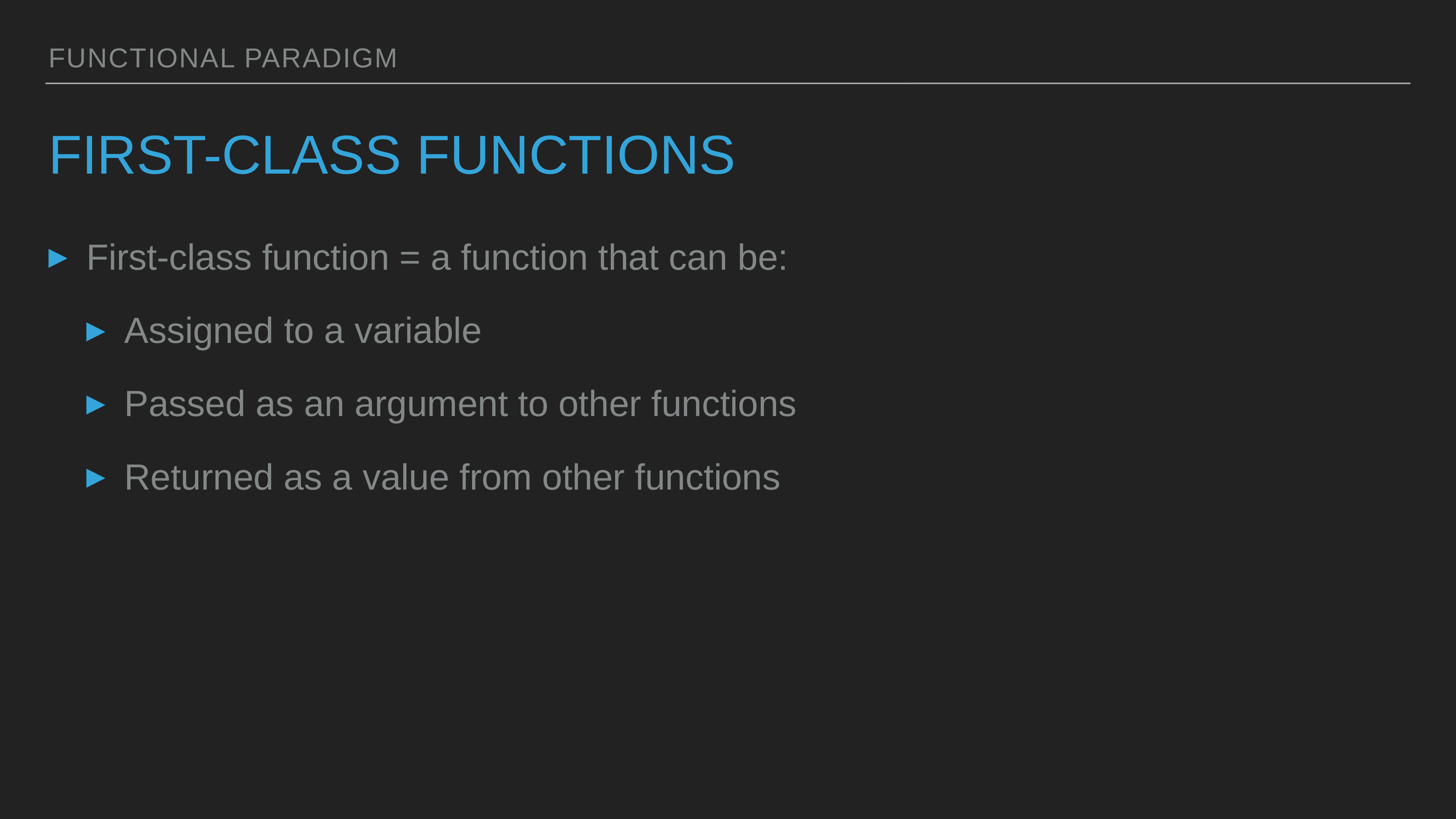

Functional paradigm
# First-class functions
First-class function = a function that can be:
Assigned to a variable
Passed as an argument to other functions
Returned as a value from other functions